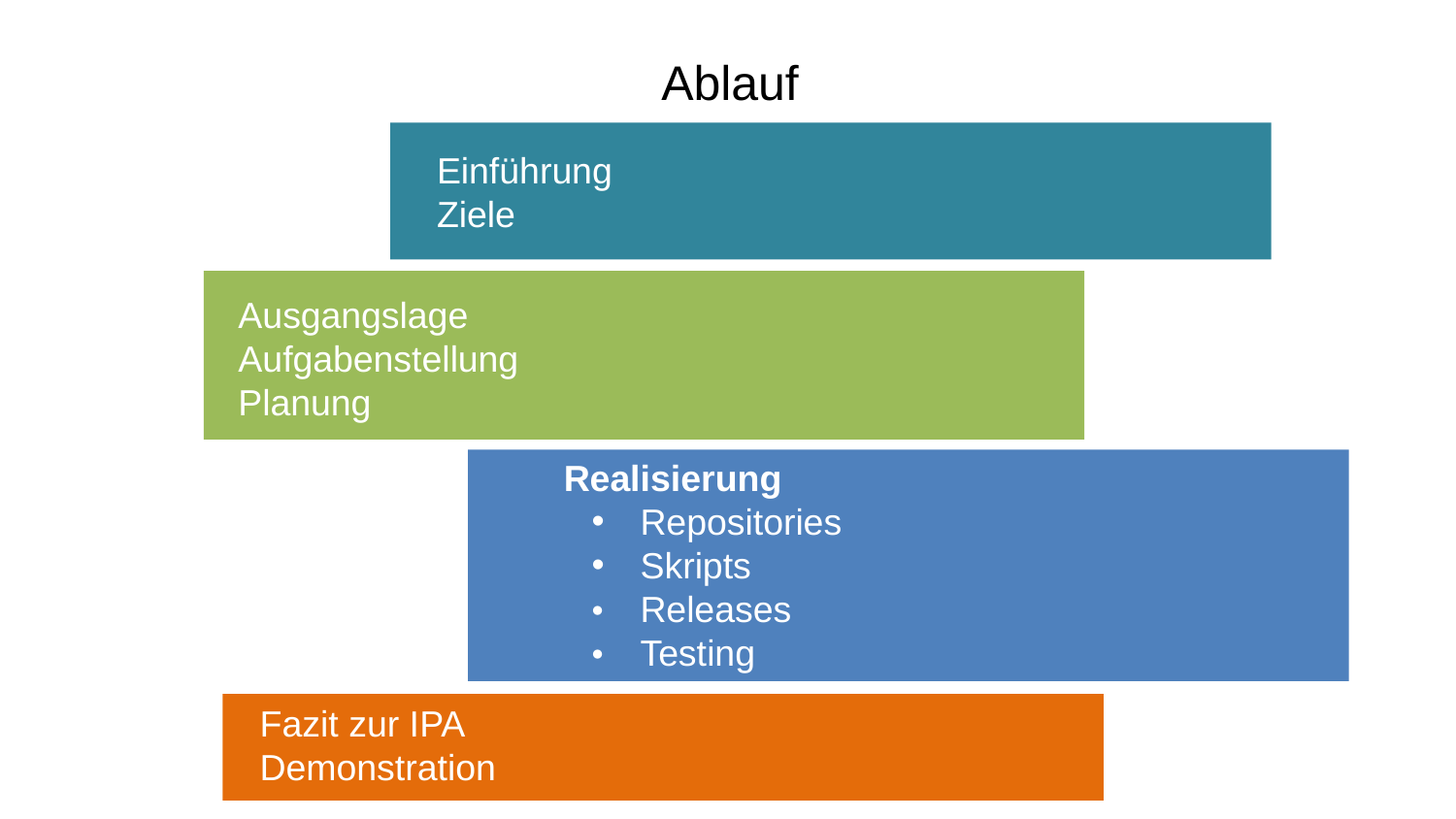

Ablauf

Einführung
Ziele
Ausgangslage
Aufgabenstellung
Planung

     Realisierung
Repositories
Skripts
Releases
Testing

Fazit zur IPA
Demonstration